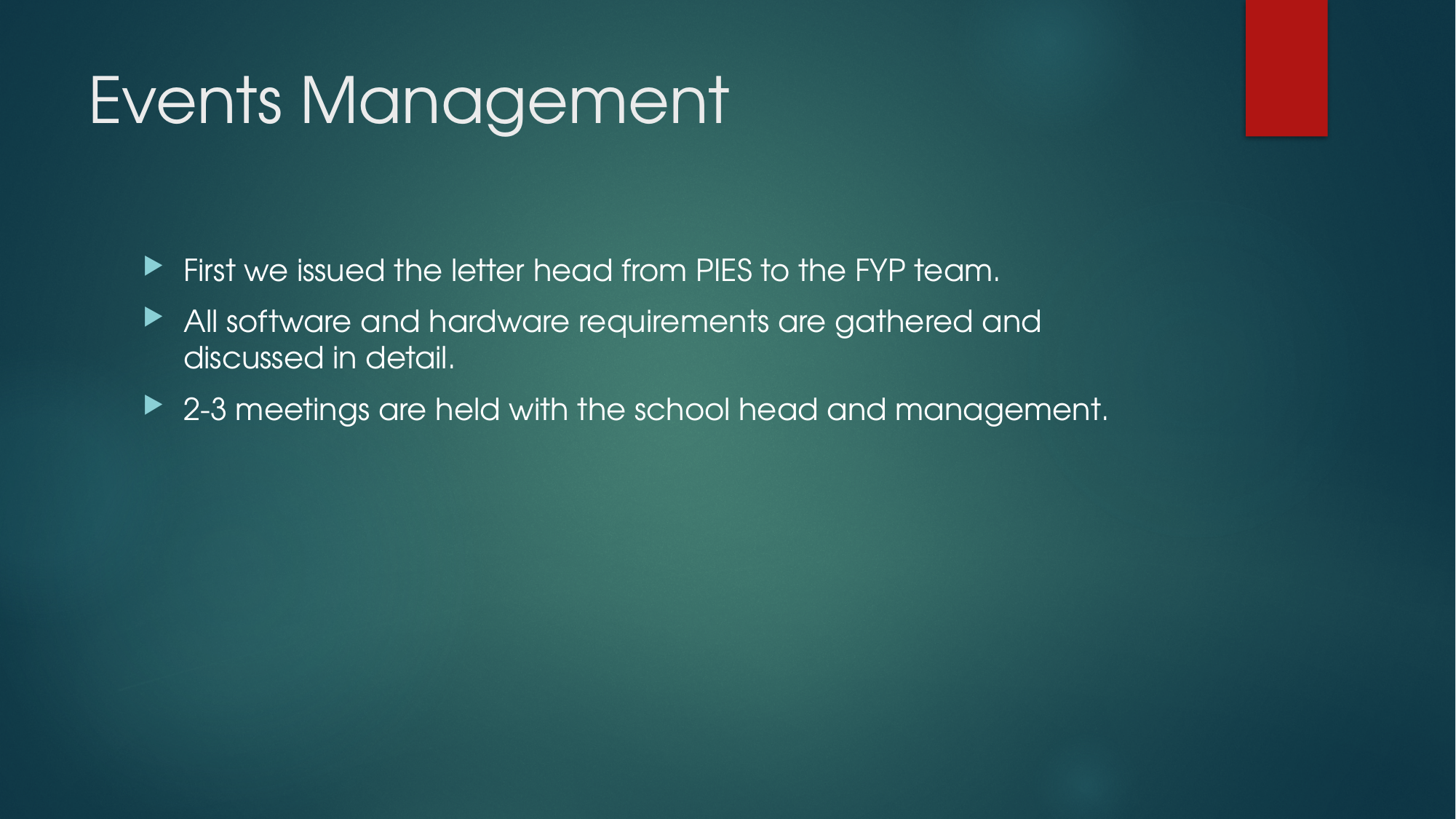

# Events Management
First we issued the letter head from PIES to the FYP team.
All software and hardware requirements are gathered and discussed in detail.
2-3 meetings are held with the school head and management.